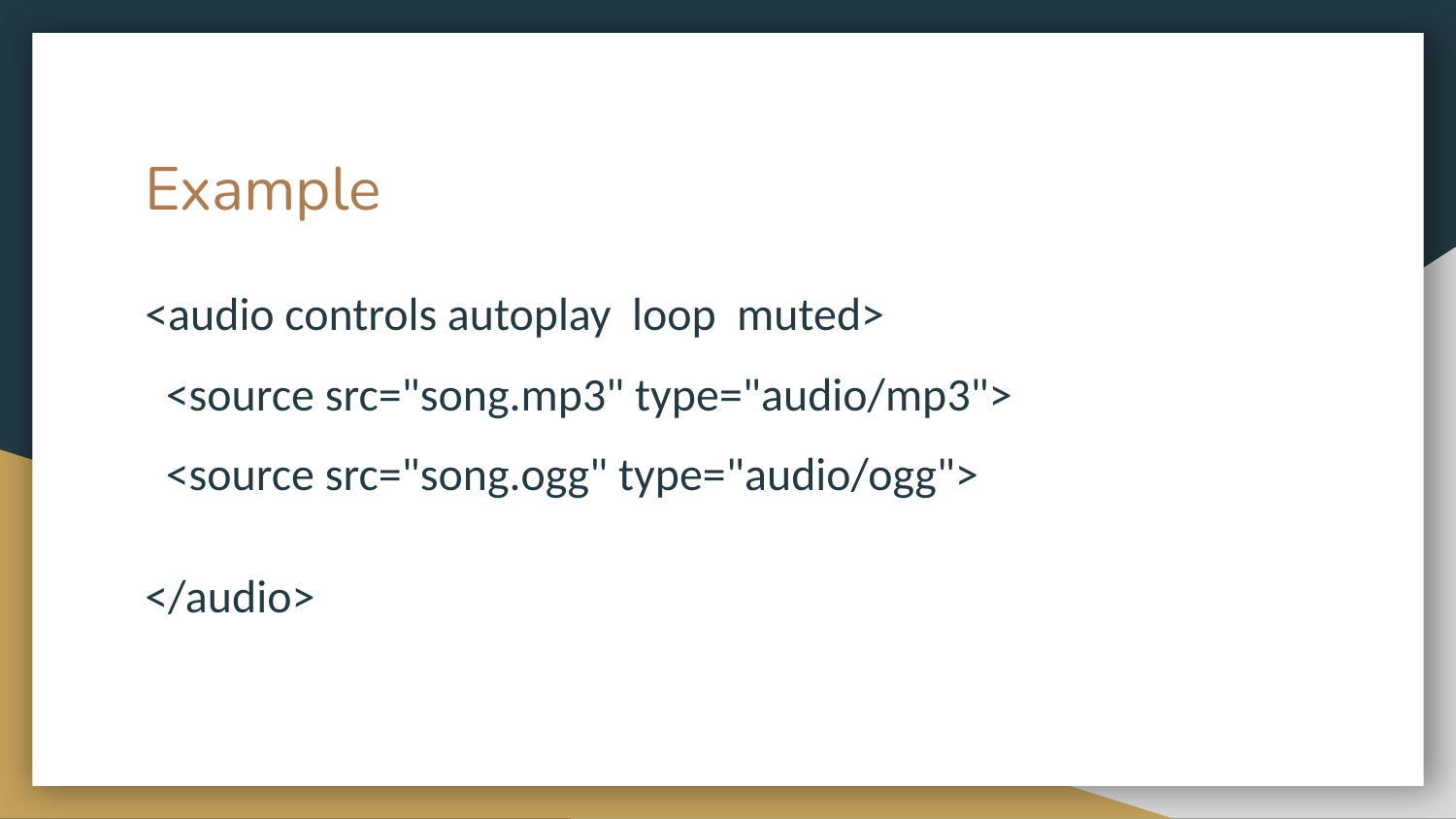

# Example
<audio controls autoplay  loop  muted>
  <source src="song.mp3" type="audio/mp3">
  <source src="song.ogg" type="audio/ogg">

</audio>